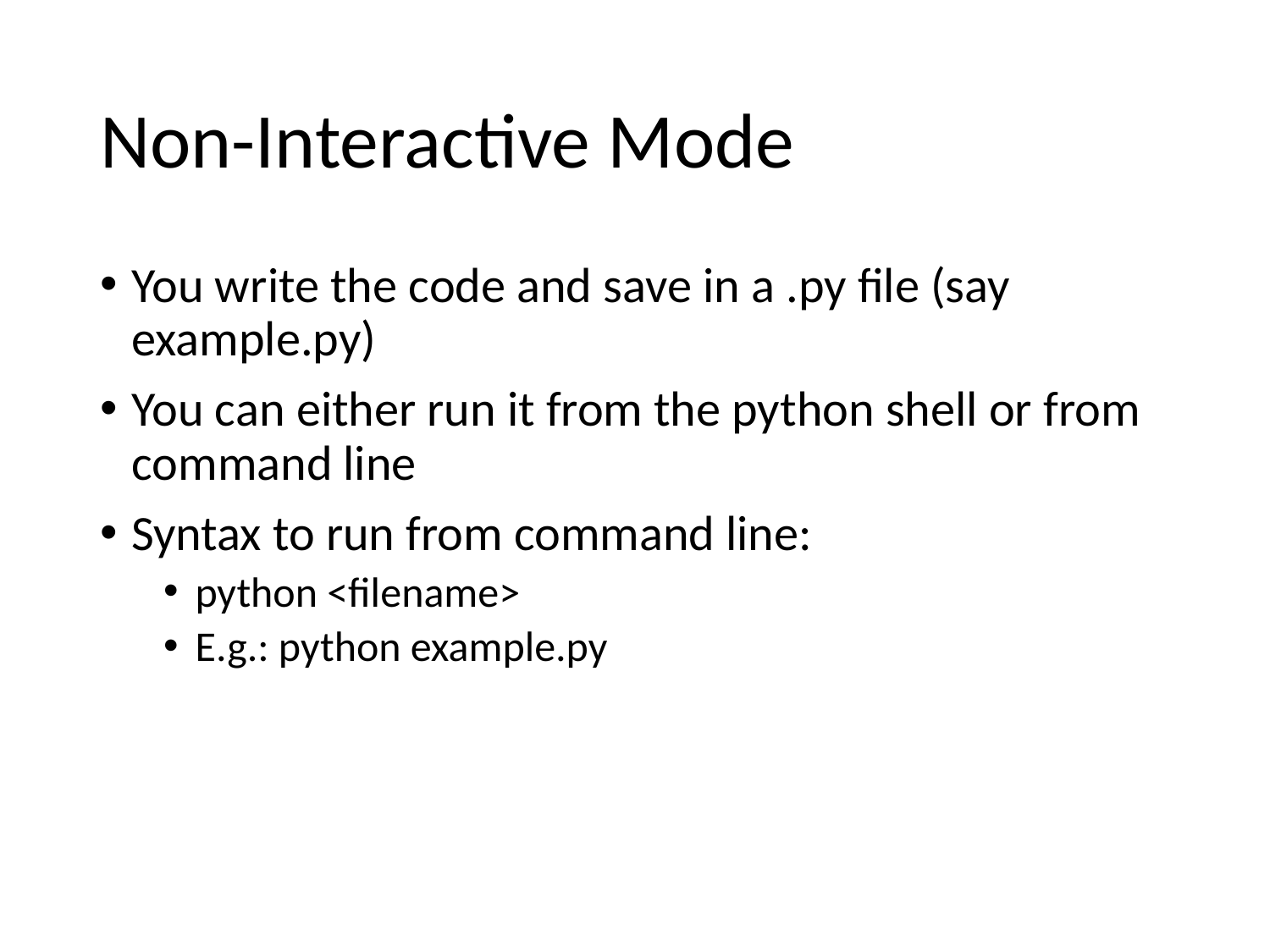

# Non-Interactive Mode
You write the code and save in a .py file (say example.py)
You can either run it from the python shell or from command line
Syntax to run from command line:
python <filename>
E.g.: python example.py